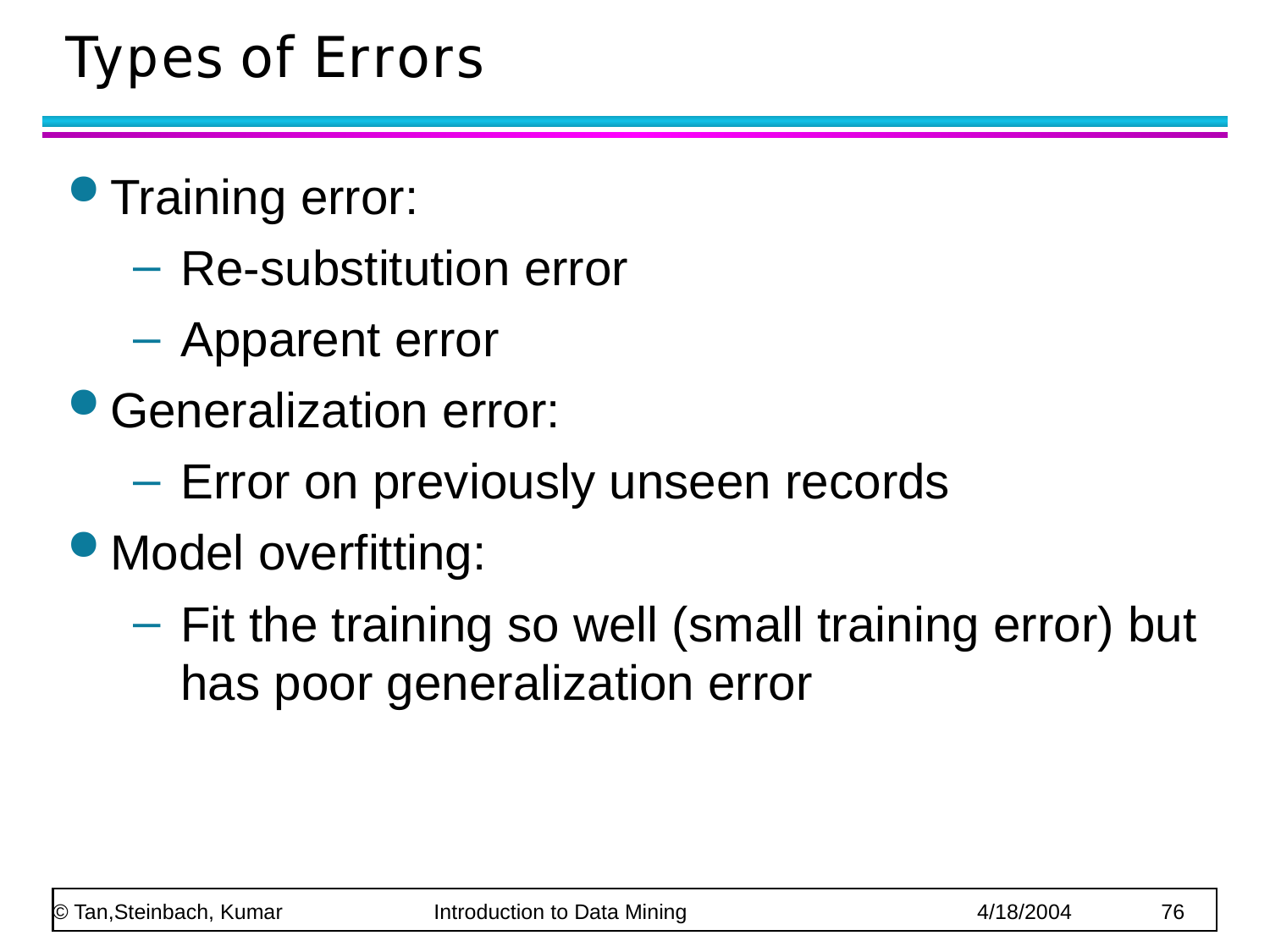

# Types of Errors
Training error:
Re-substitution error
Apparent error
Generalization error:
Error on previously unseen records
Model overfitting:
Fit the training so well (small training error) but has poor generalization error